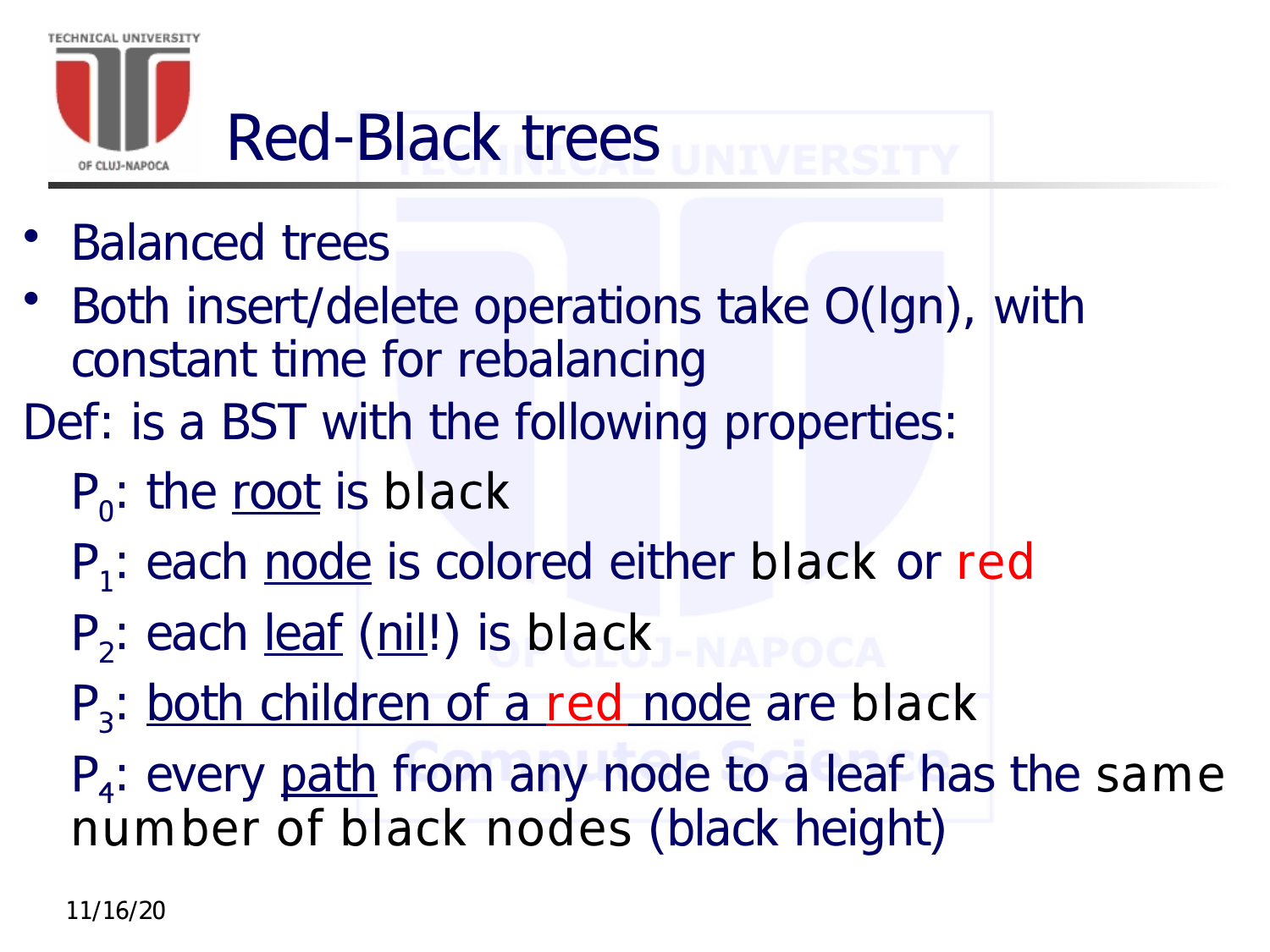

# Red-Black trees
Balanced trees
Both insert/delete operations take O(lgn), with constant time for rebalancing
Def: is a BST with the following properties:
	P0: the root is black
	P1: each node is colored either black or red
	P2: each leaf (nil!) is black
	P3: both children of a red node are black
	P4: every path from any node to a leaf has the same number of black nodes (black height)
11/16/20